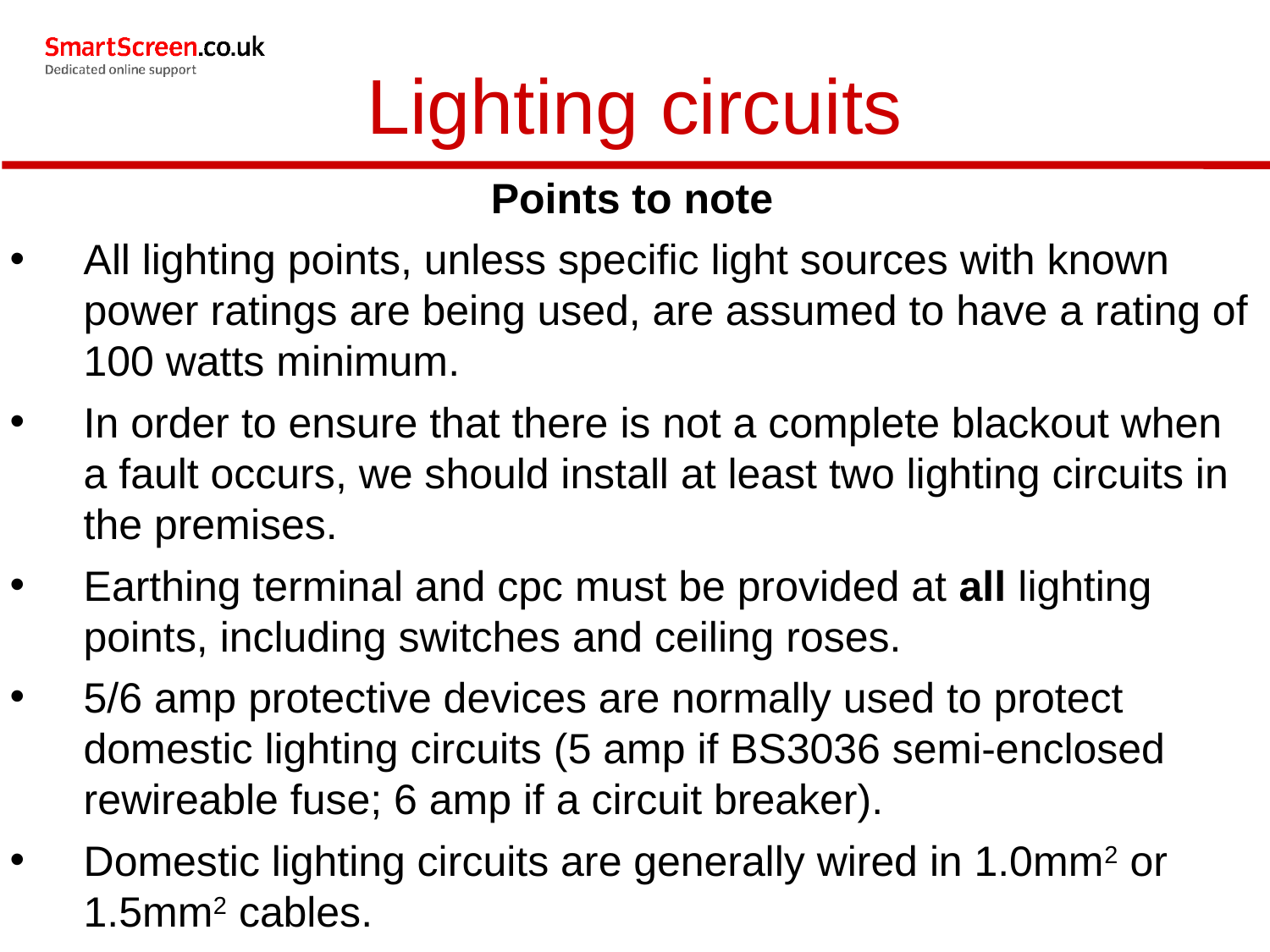

Lighting circuits
Points to note
All lighting points, unless specific light sources with known power ratings are being used, are assumed to have a rating of 100 watts minimum.
In order to ensure that there is not a complete blackout when a fault occurs, we should install at least two lighting circuits in the premises.
Earthing terminal and cpc must be provided at all lighting points, including switches and ceiling roses.
5/6 amp protective devices are normally used to protect domestic lighting circuits (5 amp if BS3036 semi-enclosed rewireable fuse; 6 amp if a circuit breaker).
Domestic lighting circuits are generally wired in 1.0mm2 or 1.5mm2 cables.